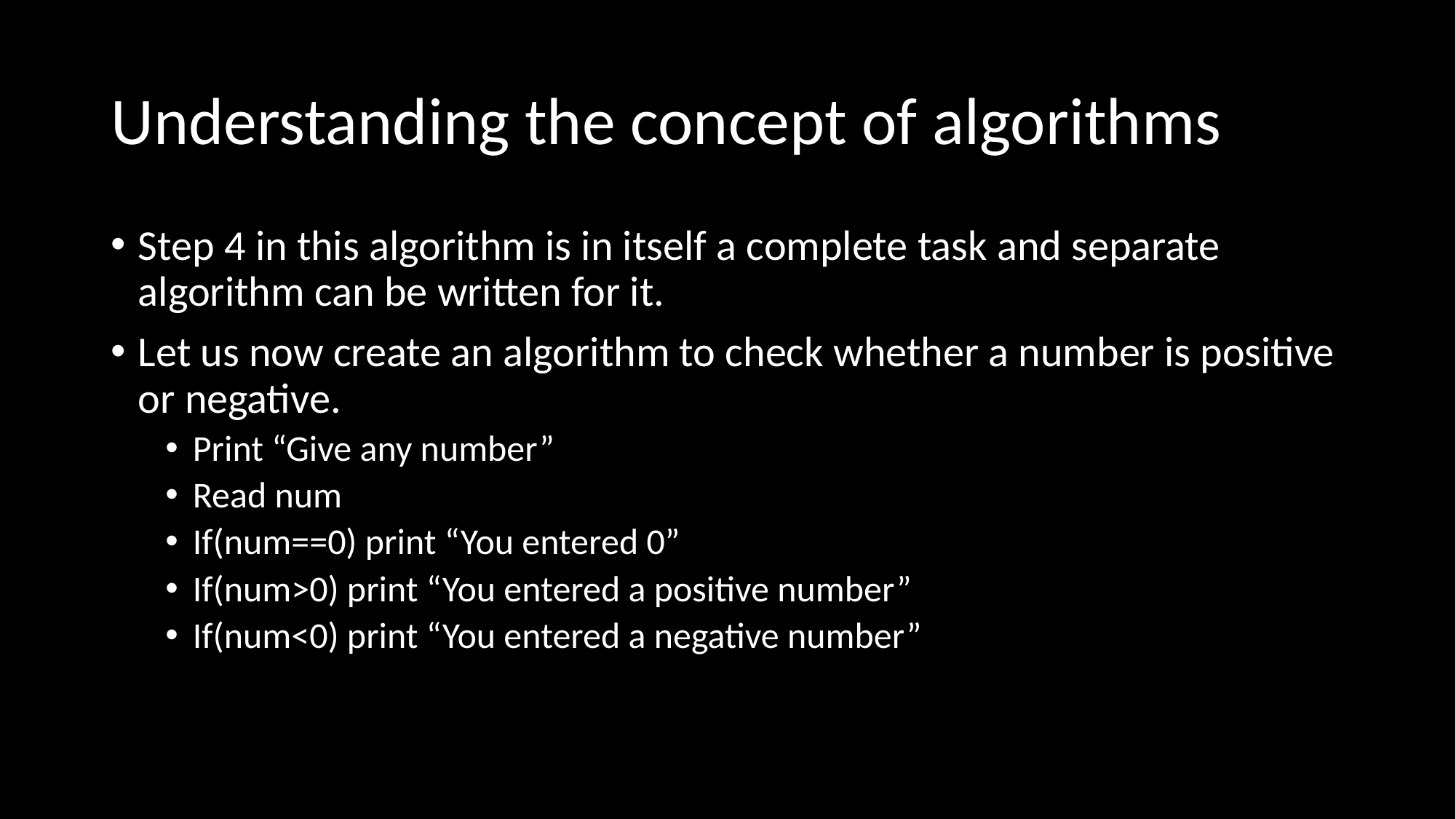

# Understanding the concept of algorithms
Step 4 in this algorithm is in itself a complete task and separate algorithm can be written for it.
Let us now create an algorithm to check whether a number is positive or negative.
Print “Give any number”
Read num
If(num==0) print “You entered 0”
If(num>0) print “You entered a positive number”
If(num<0) print “You entered a negative number”